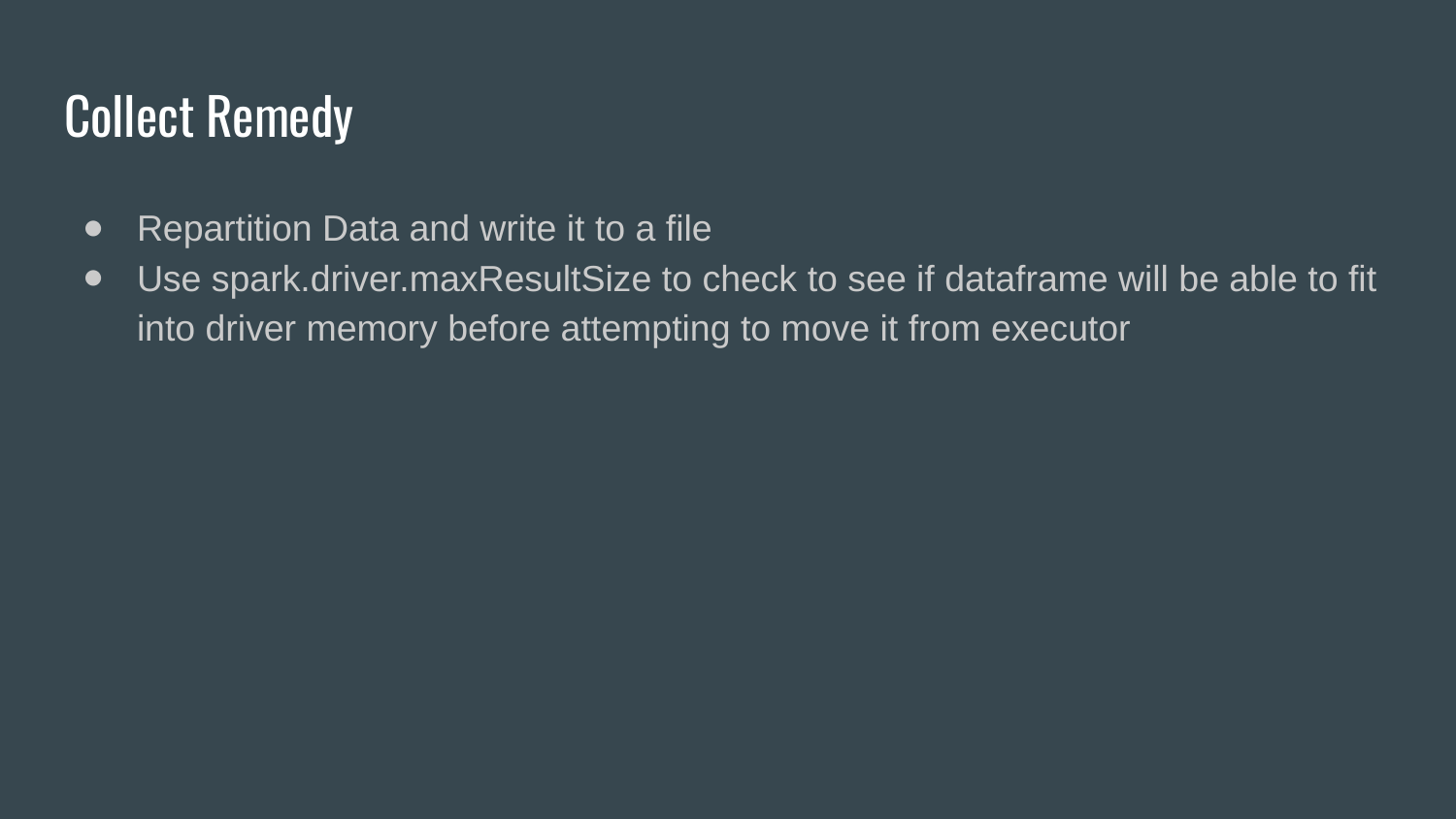

# Collect Remedy
Repartition Data and write it to a file
Use spark.driver.maxResultSize to check to see if dataframe will be able to fit into driver memory before attempting to move it from executor